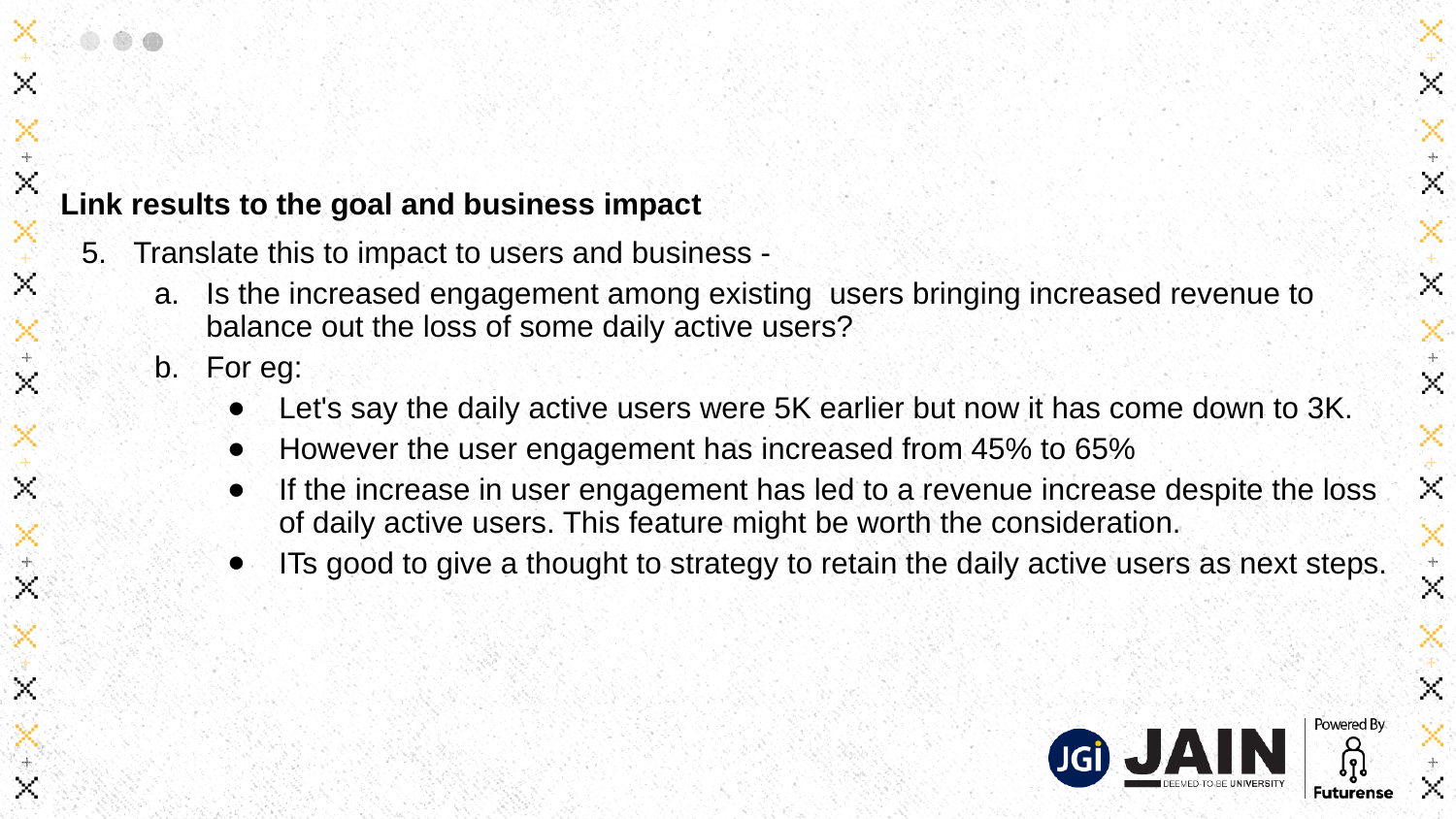

#
Link results to the goal and business impact
Translate this to impact to users and business -
Is the increased engagement among existing  users bringing increased revenue to balance out the loss of some daily active users?
For eg:
Let's say the daily active users were 5K earlier but now it has come down to 3K.
However the user engagement has increased from 45% to 65%
If the increase in user engagement has led to a revenue increase despite the loss of daily active users. This feature might be worth the consideration.
ITs good to give a thought to strategy to retain the daily active users as next steps.